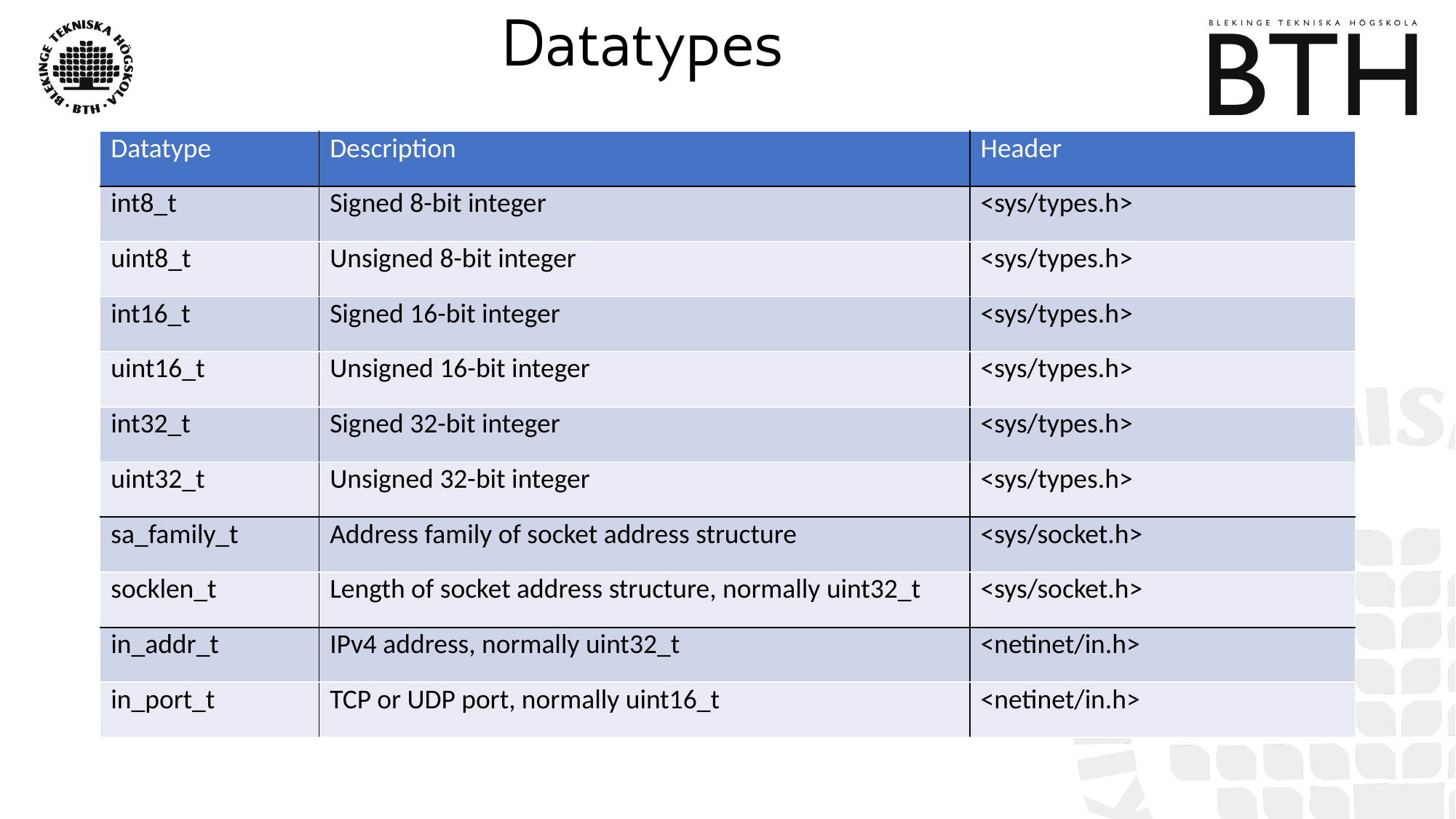

# Datatypes
| Datatype | Description | Header |
| --- | --- | --- |
| int8\_t | Signed 8-bit integer | <sys/types.h> |
| uint8\_t | Unsigned 8-bit integer | <sys/types.h> |
| int16\_t | Signed 16-bit integer | <sys/types.h> |
| uint16\_t | Unsigned 16-bit integer | <sys/types.h> |
| int32\_t | Signed 32-bit integer | <sys/types.h> |
| uint32\_t | Unsigned 32-bit integer | <sys/types.h> |
| sa\_family\_t | Address family of socket address structure | <sys/socket.h> |
| socklen\_t | Length of socket address structure, normally uint32\_t | <sys/socket.h> |
| in\_addr\_t | IPv4 address, normally uint32\_t | <netinet/in.h> |
| in\_port\_t | TCP or UDP port, normally uint16\_t | <netinet/in.h> |